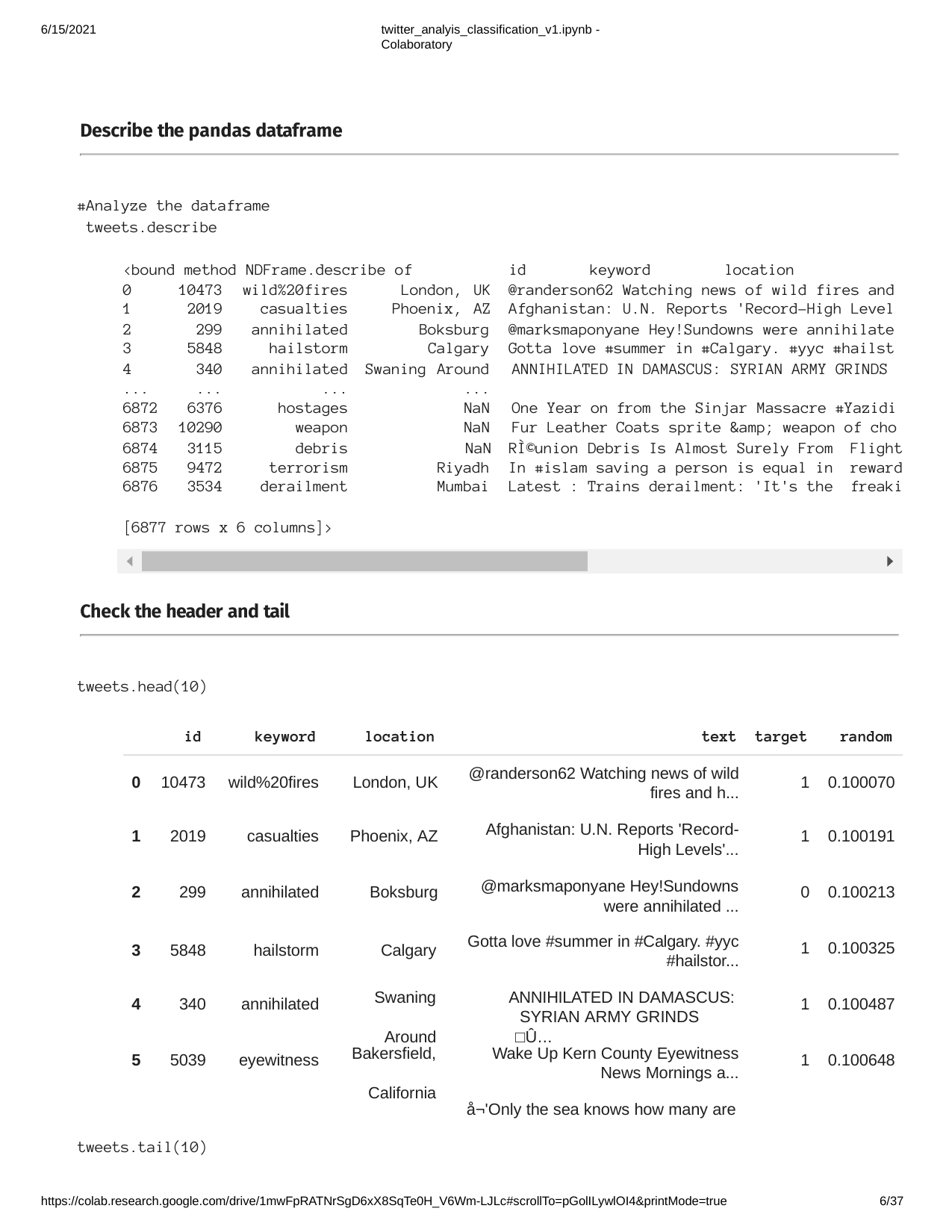

6/15/2021
twitter_analyis_classification_v1.ipynb - Colaboratory
Describe the pandas dataframe

#Analyze the dataframe  tweets.describe
<bound method NDFrame.describe of
id
keyword
location
| 0 | 10473 | wild%20fires | London, |  | UK | @randerson62 Watching news of wild fires and |  |  |
| --- | --- | --- | --- | --- | --- | --- | --- | --- |
| 1 | 2019 | casualties | Phoenix, |  | AZ | Afghanistan: U.N. Reports 'Record-High Level |  |  |
| 2 | 299 | annihilated | Boksburg |  |  | @marksmaponyane Hey!Sundowns were annihilate |  |  |
| 3 | 5848 | hailstorm | Calgary |  |  | Gotta love #summer in #Calgary. #yyc #hailst |  |  |
| 4 | 340 | annihilated | Swaning | Around |  | ANNIHILATED | IN DAMASCUS: SYRIAN ARMY GRINDS |  |
| ... | ... | ... |  | ... |  |  |  |  |
| 6872 | 6376 | hostages |  | NaN |  | One Year on | from the Sinjar Massacre #Yazidi |  |
| 6873 | 10290 | weapon |  | NaN |  | Fur Leather | Coats sprite &amp; weapon of cho |  |
| 6874 | 3115 | debris | NaN |  |  | RÌ©union Debris Is Almost Surely From |  | Flight |
| 6875 | 9472 | terrorism | Riyadh |  |  | In #islam saving a person is equal in |  | reward |
| 6876 | 3534 | derailment | Mumbai |  |  | Latest : Trains derailment: 'It's the |  | freaki |
[6877 rows x 6 columns]>

Check the header and tail

tweets.head(10)
id
keyword
location
text
target
random

@randerson62 Watching news of wild
fires and h...

Afghanistan: U.N. Reports 'Record-
High Levels'...

@marksmaponyane Hey!Sundowns
were annihilated ...
| 0 10473 | wild%20fires | London, UK |
| --- | --- | --- |
| 1 2019 | casualties | Phoenix, AZ |
| 2 299 | annihilated | Boksburg |
| 1 | 0.100070 |
| --- | --- |
| 1 | 0.100191 |
| 0 | 0.100213 |
| 1 | 0.100325 |
| 1 | 0.100487 |
| 1 | 0.100648 |
Gotta love #summer in #Calgary. #yyc
#hailstor...
Calgary
| 3 5848 | hailstorm |
| --- | --- |
| 4 340 | annihilated |
| 5 5039 | eyewitness |
Swaning  Around
ANNIHILATED IN DAMASCUS:  SYRIAN ARMY GRINDS □Û...
Bakersfield,  California
Wake Up Kern County Eyewitness
News Mornings a...
å¬'Only the sea knows how many are
tweets.tail(10)
https://colab.research.google.com/drive/1mwFpRATNrSgD6xX8SqTe0H_V6Wm-LJLc#scrollTo=pGolILywlOI4&printMode=true
6/37